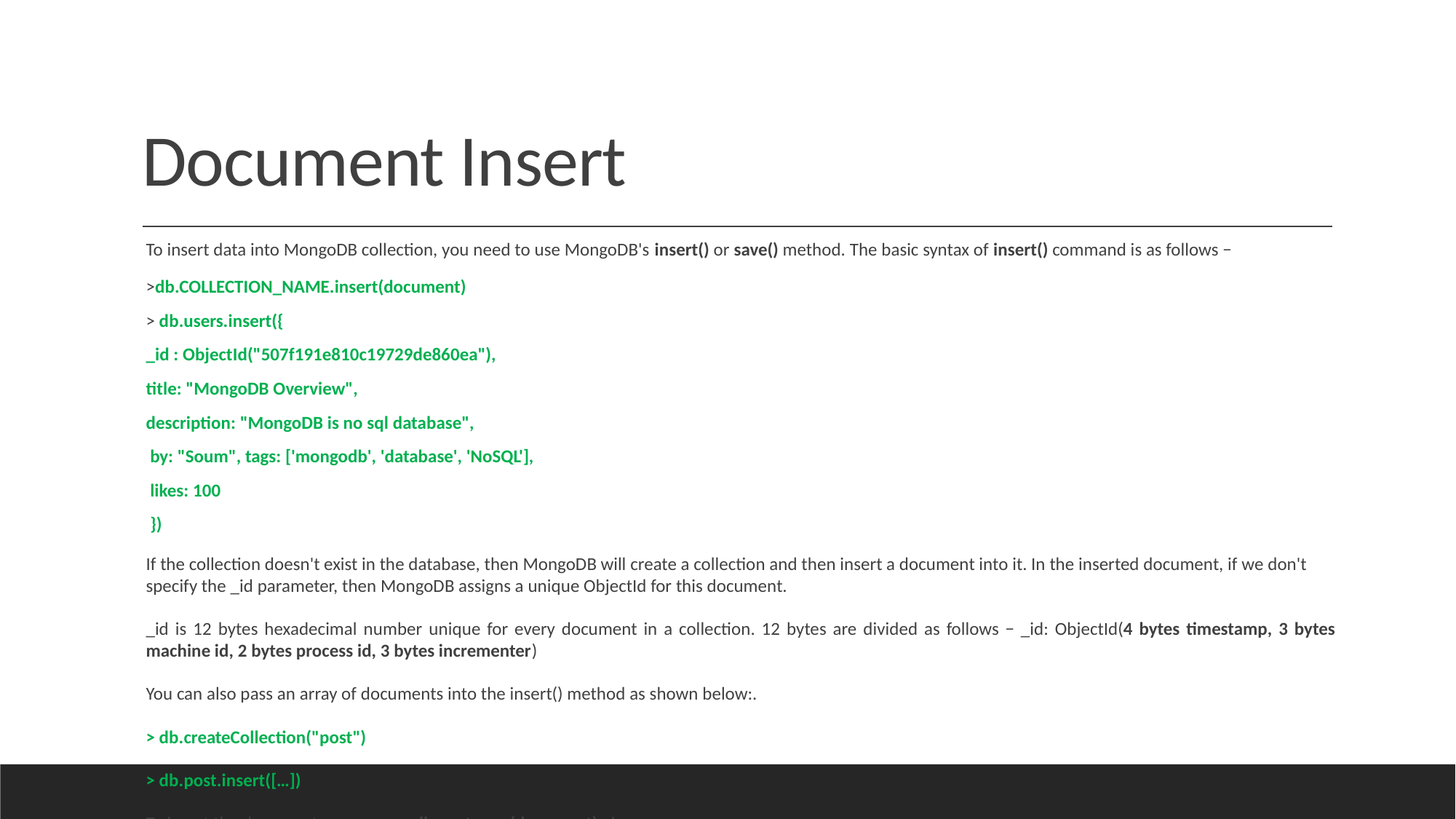

# Document Insert
To insert data into MongoDB collection, you need to use MongoDB's insert() or save() method. The basic syntax of insert() command is as follows −
>db.COLLECTION_NAME.insert(document)
> db.users.insert({
_id : ObjectId("507f191e810c19729de860ea"),
title: "MongoDB Overview",
description: "MongoDB is no sql database",
 by: "Soum", tags: ['mongodb', 'database', 'NoSQL'],
 likes: 100
 })
If the collection doesn't exist in the database, then MongoDB will create a collection and then insert a document into it. In the inserted document, if we don't specify the _id parameter, then MongoDB assigns a unique ObjectId for this document.
_id is 12 bytes hexadecimal number unique for every document in a collection. 12 bytes are divided as follows − _id: ObjectId(4 bytes timestamp, 3 bytes machine id, 2 bytes process id, 3 bytes incrementer)
You can also pass an array of documents into the insert() method as shown below:.
> db.createCollection("post")
> db.post.insert([…])
To insert the document you can use db.post.save(document) also